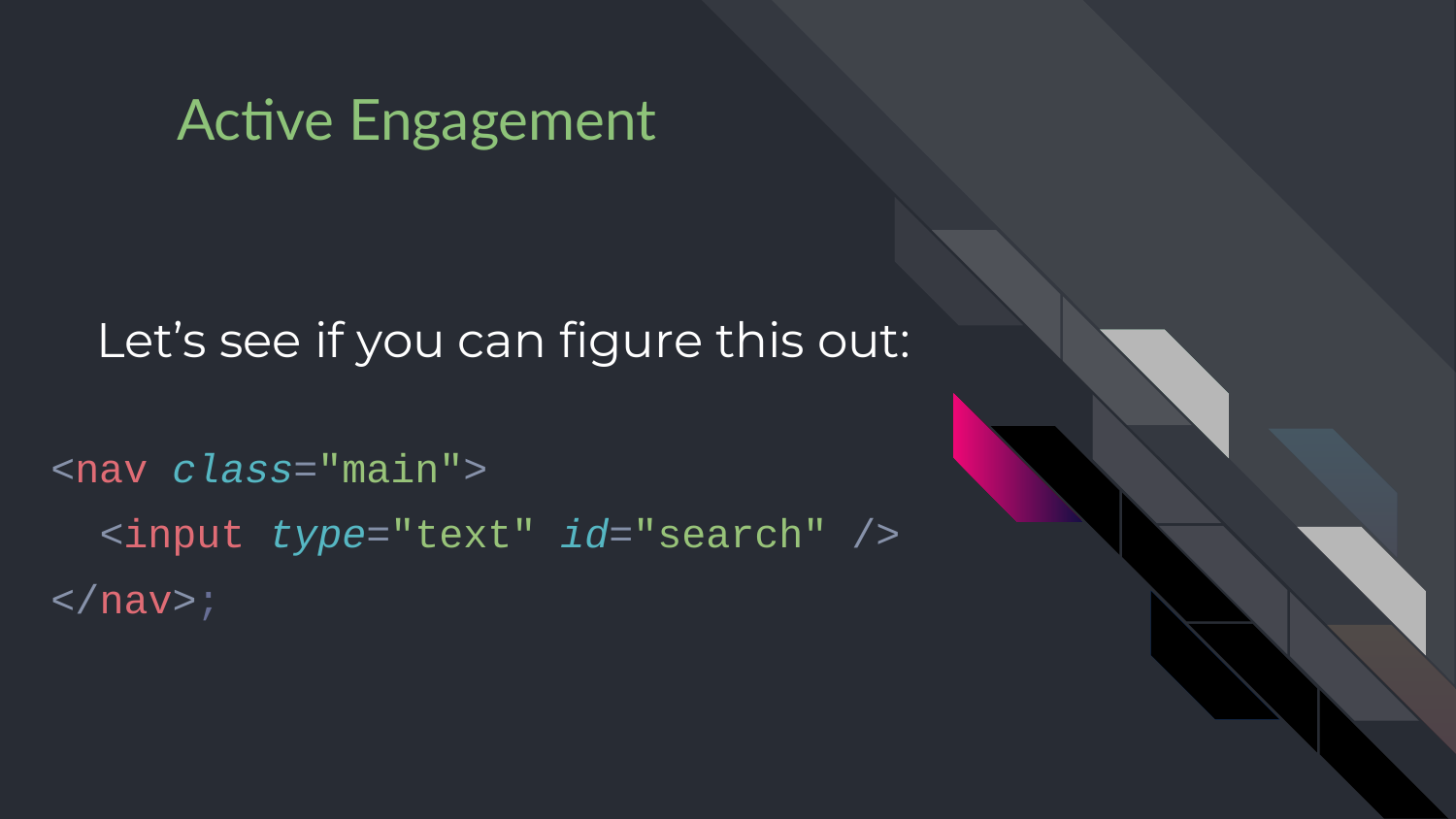

# Let’s see if you can figure this out:

<nav class="main">
  <input type="text" id="search" />
</nav>;